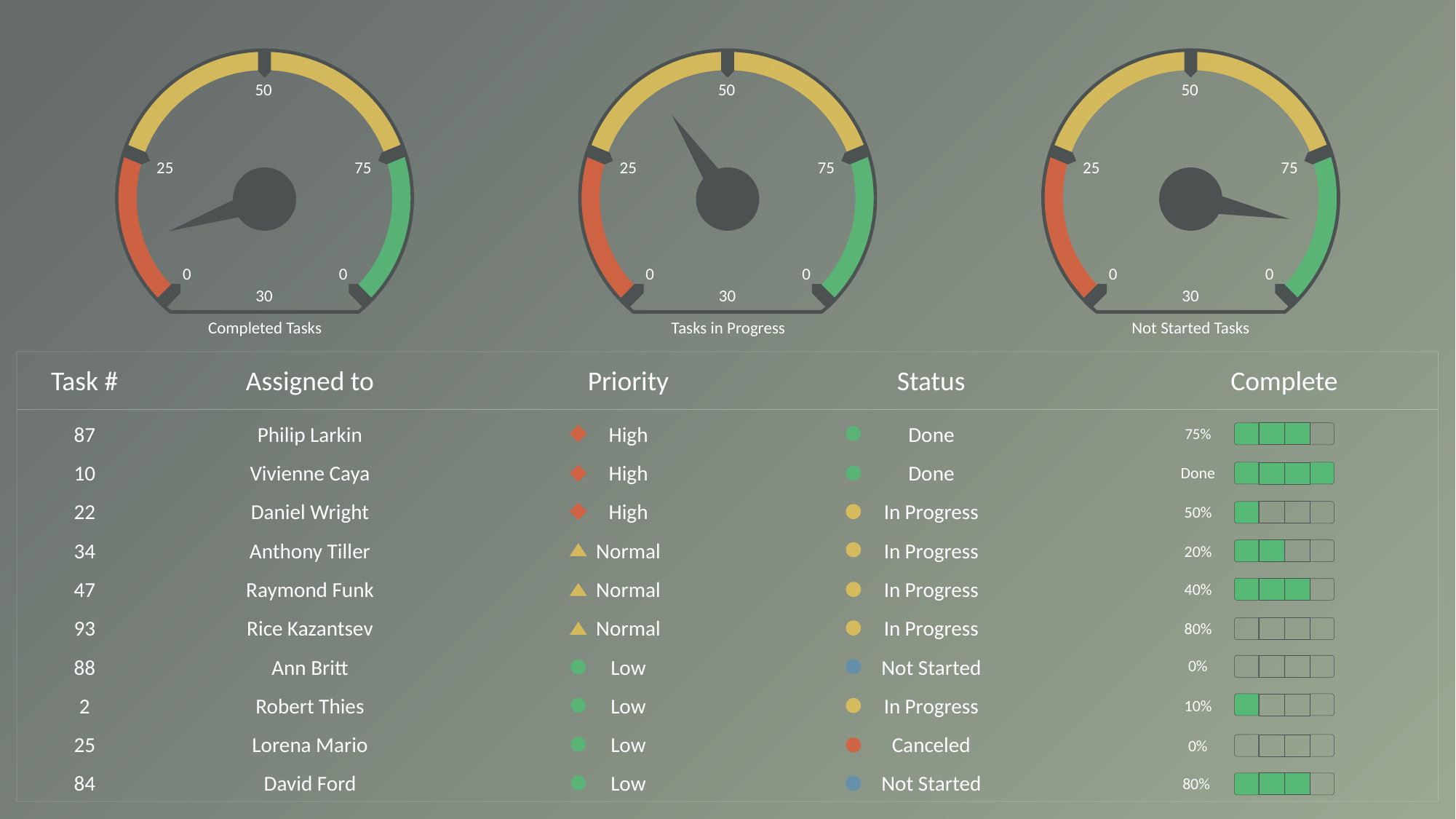

50

25
75
0
0
30

50

25
75
0
0
30

50

25
75
0
0
30
Completed Tasks
Tasks in Progress
Not Started Tasks

Task #
Assigned to
Priority
Status
Complete
87
Philip Larkin
High
Done
75%

10
Vivienne Caya
High
Done
Done

22
Daniel Wright
High
In Progress
50%

34
Anthony Tiller
Normal

In Progress
20%

47
Raymond Funk
Normal
In Progress
40%

93
Rice Kazantsev
Normal
In Progress
80%

88
Ann Britt
Low
Not Started
0%

2
Robert Thies
Low
In Progress
10%

25
Lorena Mario
Low
Canceled
0%

84
David Ford
Low
Not Started
80%